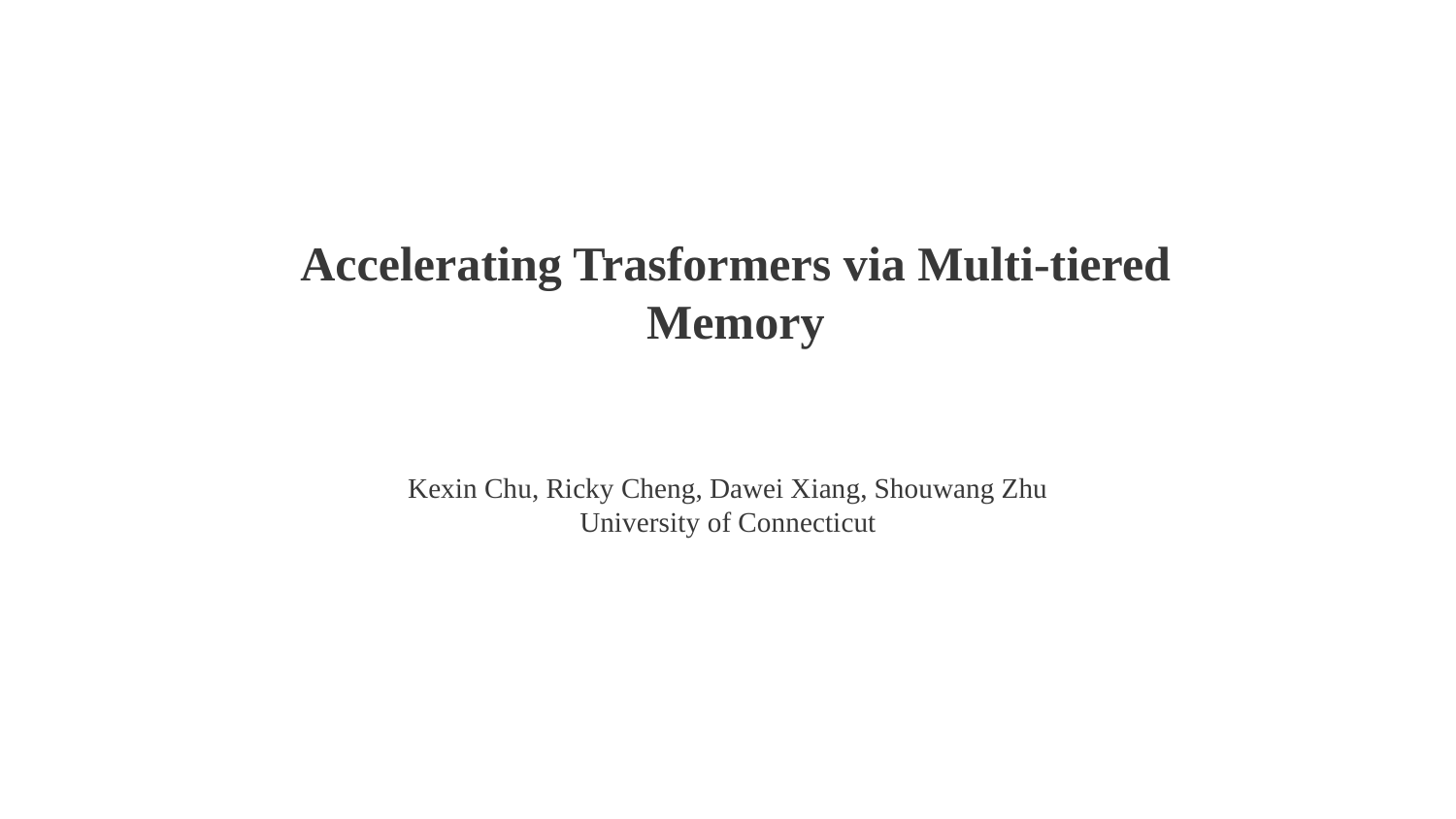

Accelerating Trasformers via Multi-tiered Memory
Kexin Chu, Ricky Cheng, Dawei Xiang, Shouwang Zhu
University of Connecticut